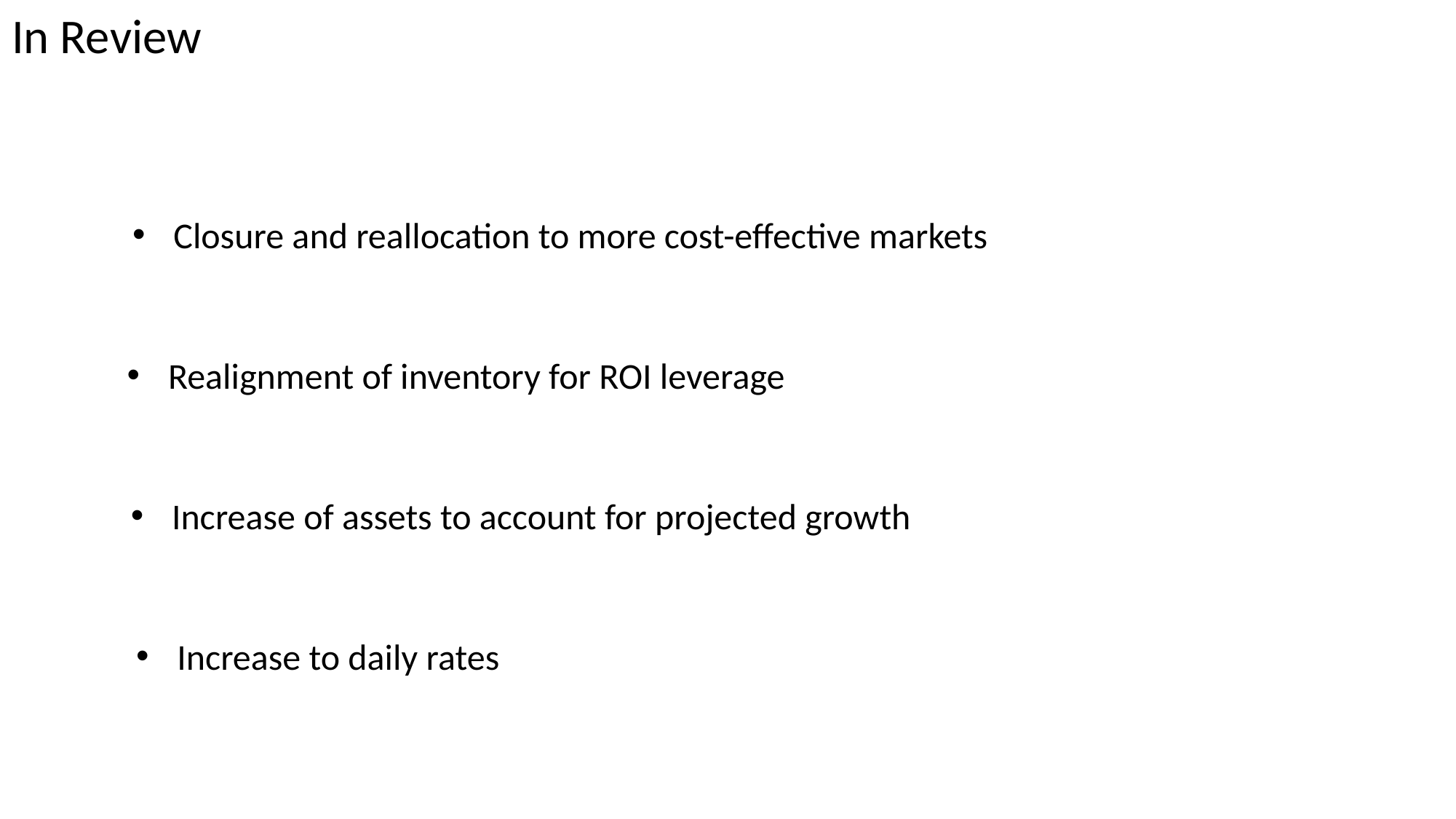

In Review
Closure and reallocation to more cost-effective markets
Realignment of inventory for ROI leverage
Increase of assets to account for projected growth
Increase to daily rates